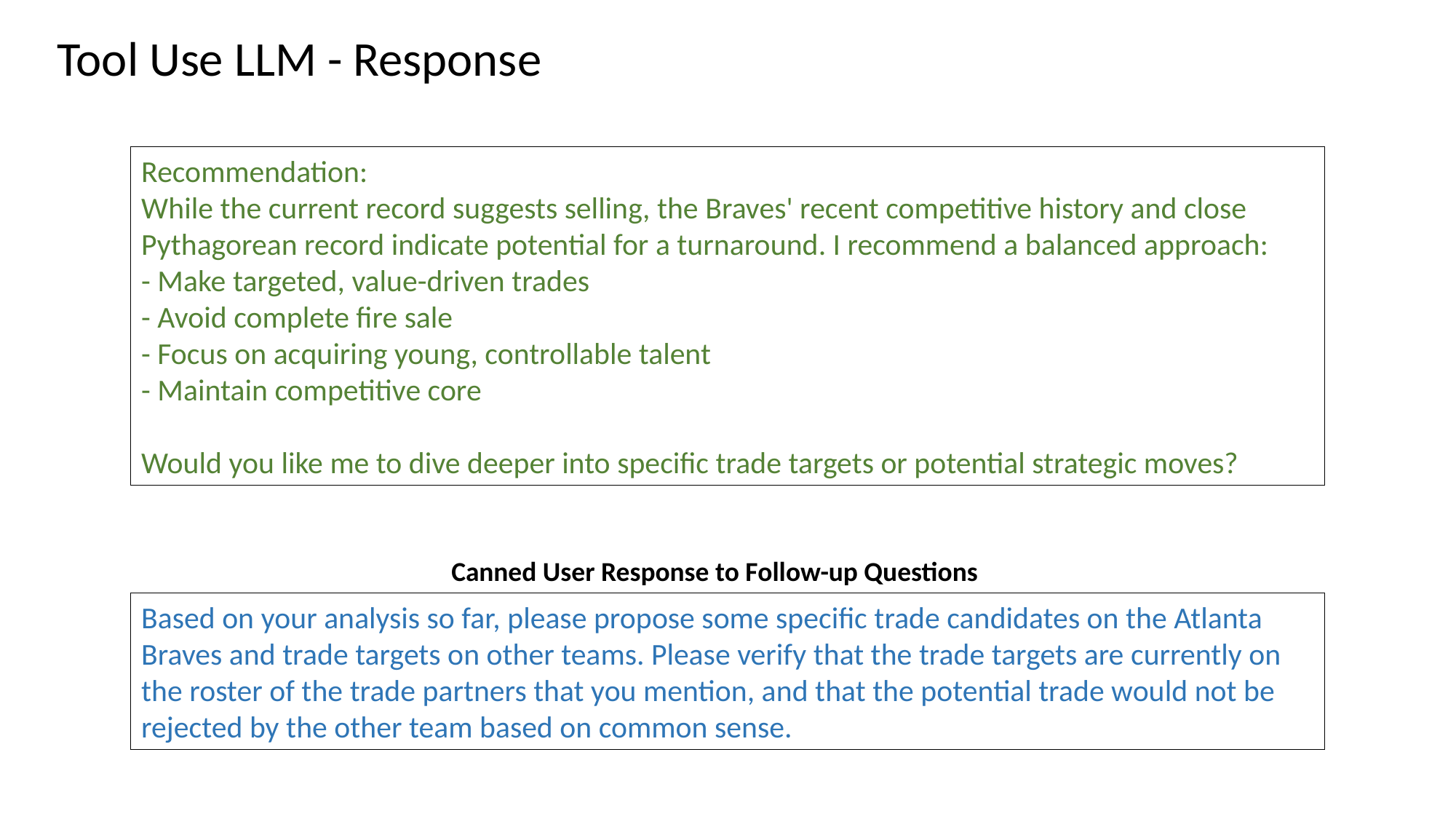

# Tool Use LLM - Response
Recommendation:
While the current record suggests selling, the Braves' recent competitive history and close Pythagorean record indicate potential for a turnaround. I recommend a balanced approach:
- Make targeted, value-driven trades
- Avoid complete fire sale
- Focus on acquiring young, controllable talent
- Maintain competitive core

Would you like me to dive deeper into specific trade targets or potential strategic moves?
Canned User Response to Follow-up Questions
Based on your analysis so far, please propose some specific trade candidates on the Atlanta Braves and trade targets on other teams. Please verify that the trade targets are currently on the roster of the trade partners that you mention, and that the potential trade would not be rejected by the other team based on common sense.